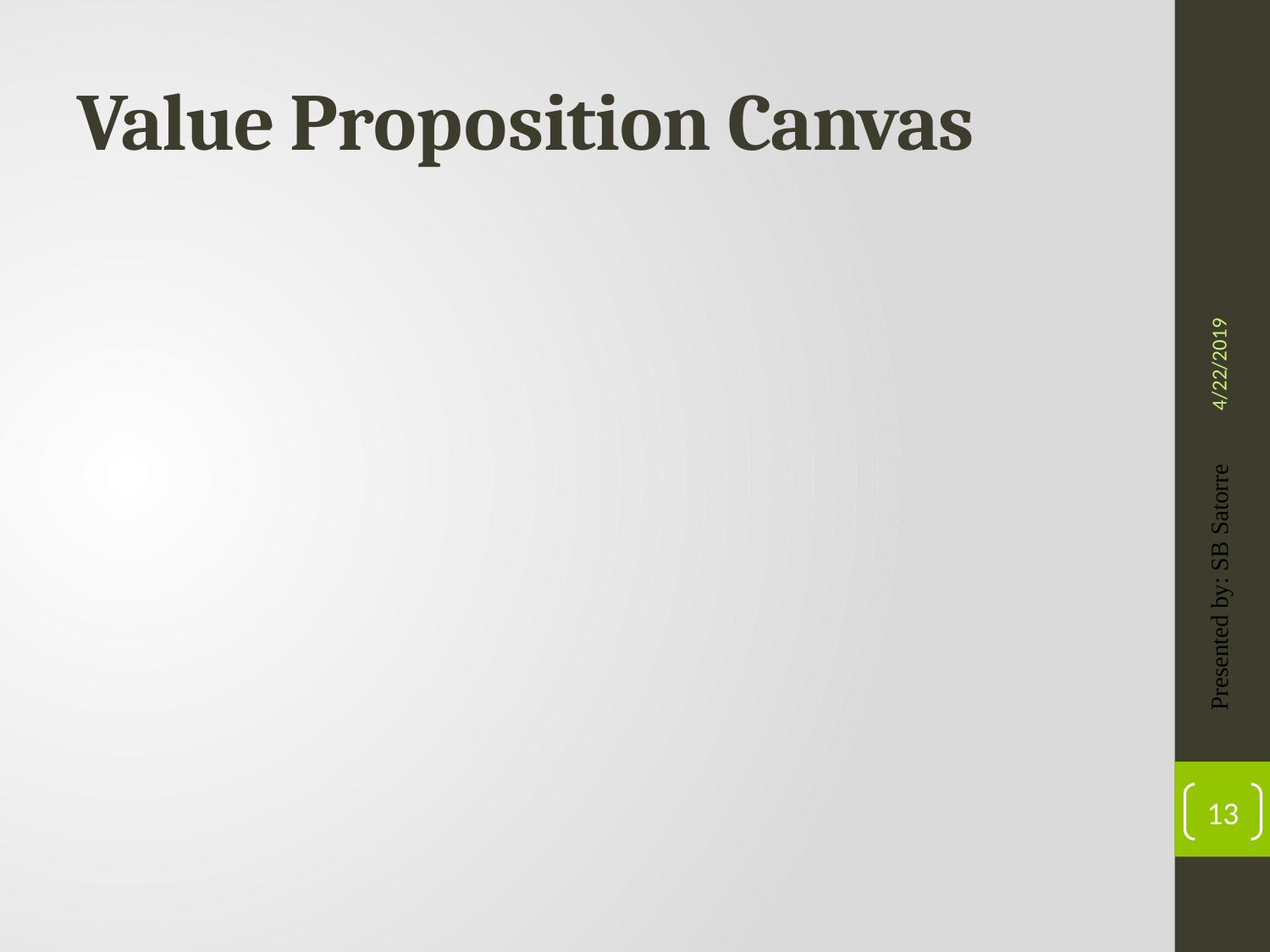

# Value Proposition Canvas
4/22/2019
Presented by: SB Satorre
13